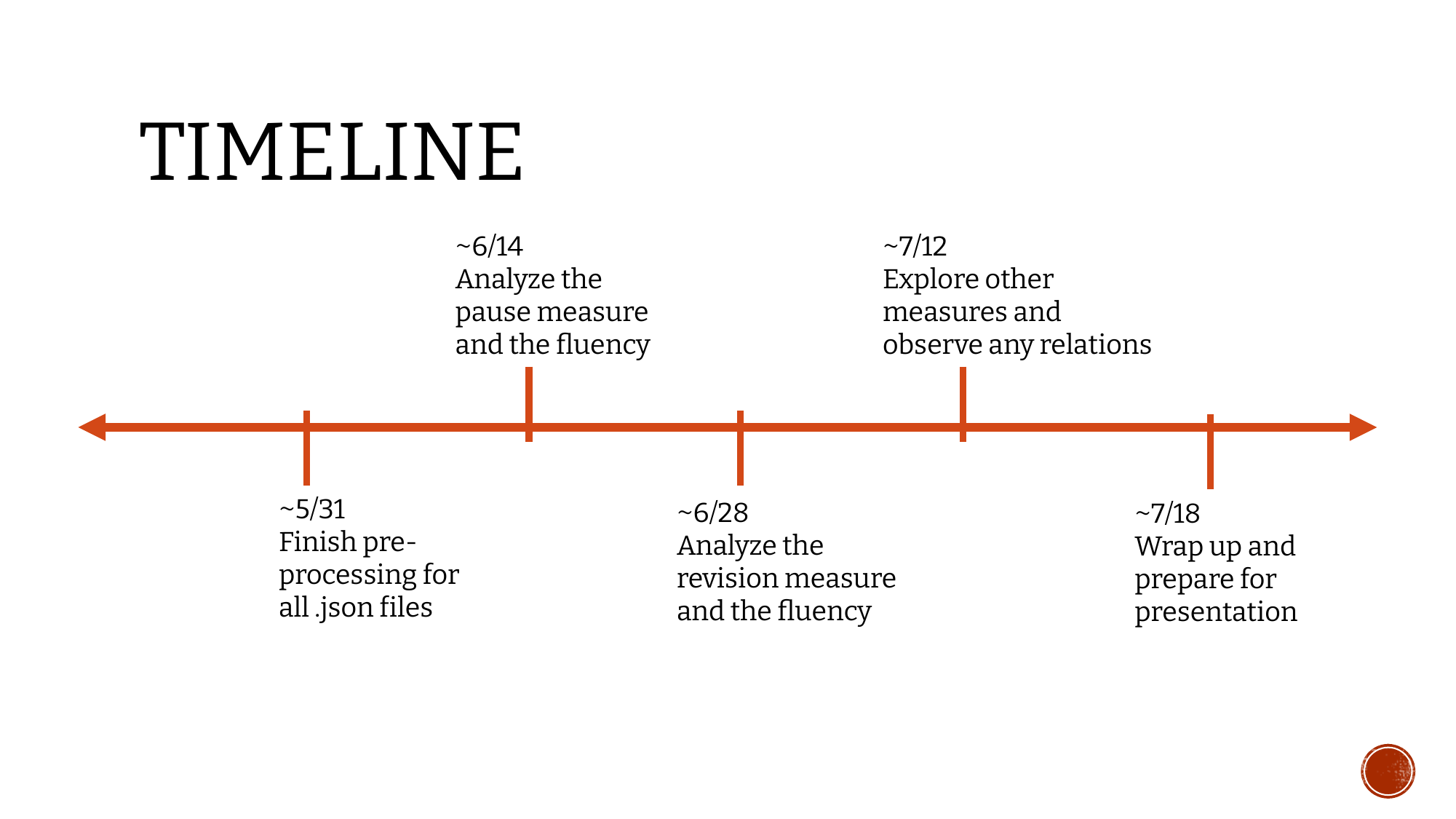

# Timeline
~6/14
Analyze the pause measure and the fluency
~7/12
Explore other measures and observe any relations
~5/31
Finish pre-processing for all .json files
~6/28
Analyze the revision measure and the fluency
~7/18
Wrap up and prepare for presentation